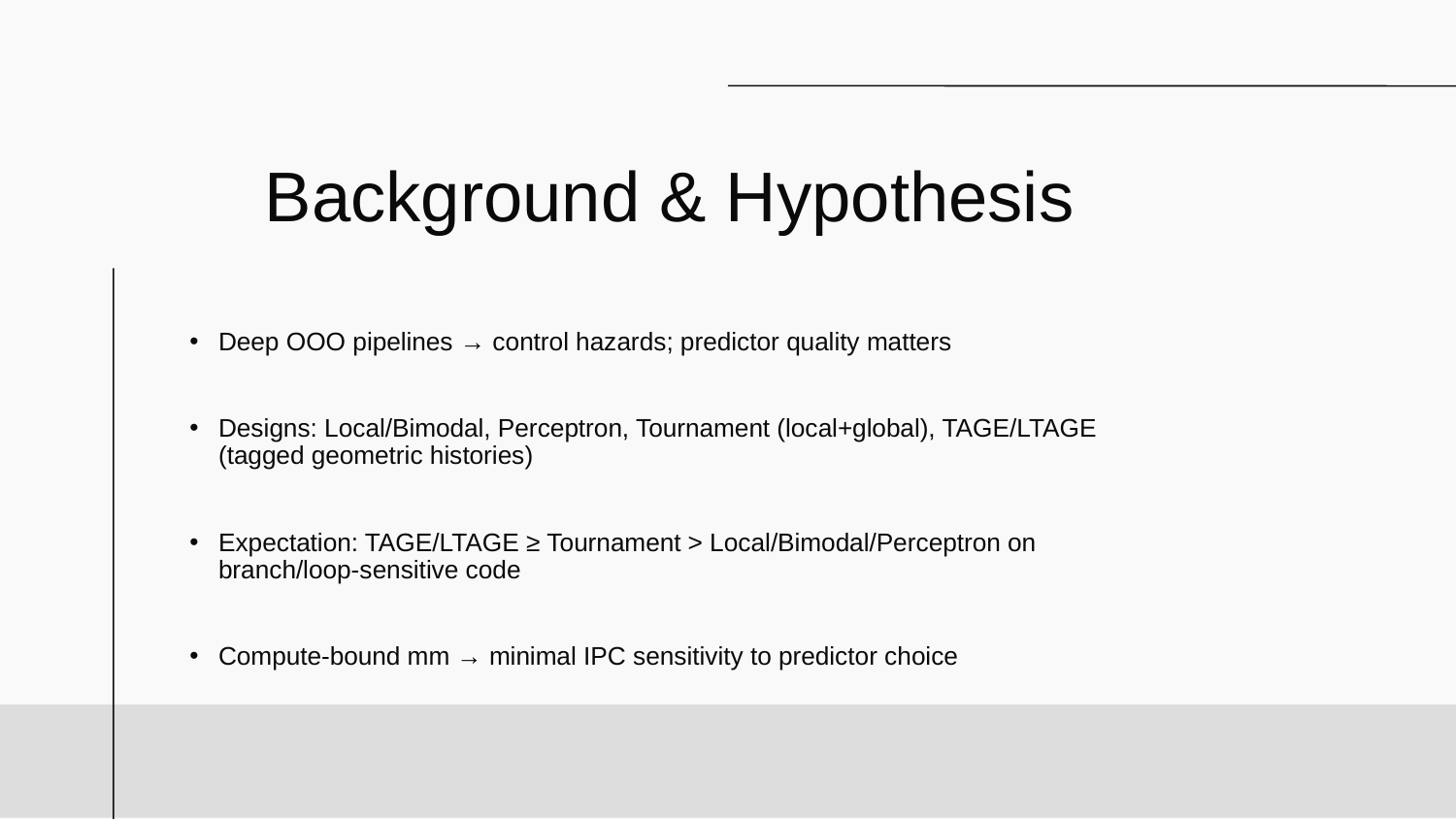

# Background & Hypothesis
Deep OOO pipelines → control hazards; predictor quality matters

Designs: Local/Bimodal, Perceptron, Tournament (local+global), TAGE/LTAGE (tagged geometric histories)

Expectation: TAGE/LTAGE ≥ Tournament > Local/Bimodal/Perceptron on branch/loop-sensitive code

Compute-bound mm → minimal IPC sensitivity to predictor choice